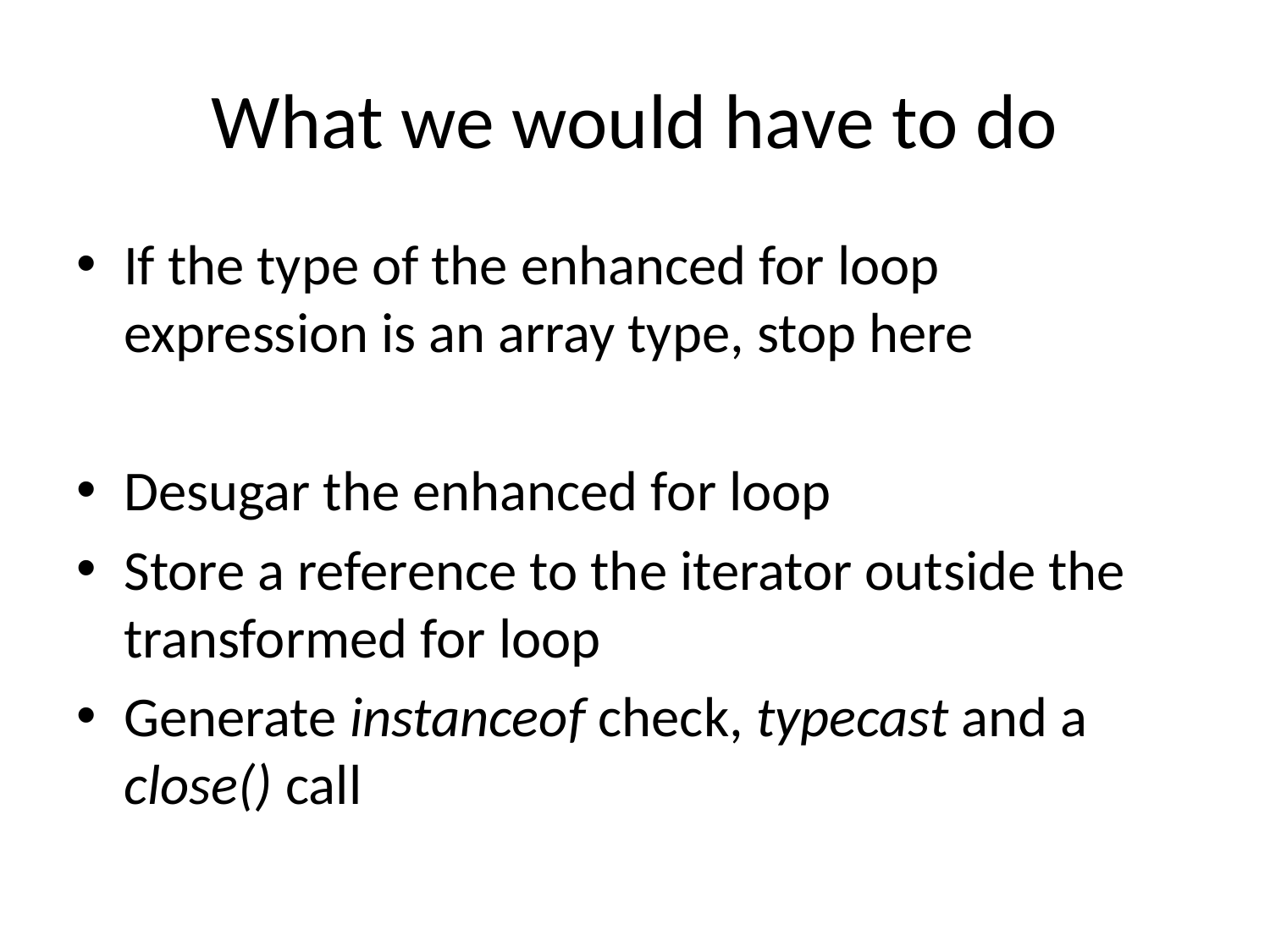

# What we would have to do
If the type of the enhanced for loop expression is an array type, stop here

Desugar the enhanced for loop
Store a reference to the iterator outside the transformed for loop
Generate instanceof check, typecast and a close() call